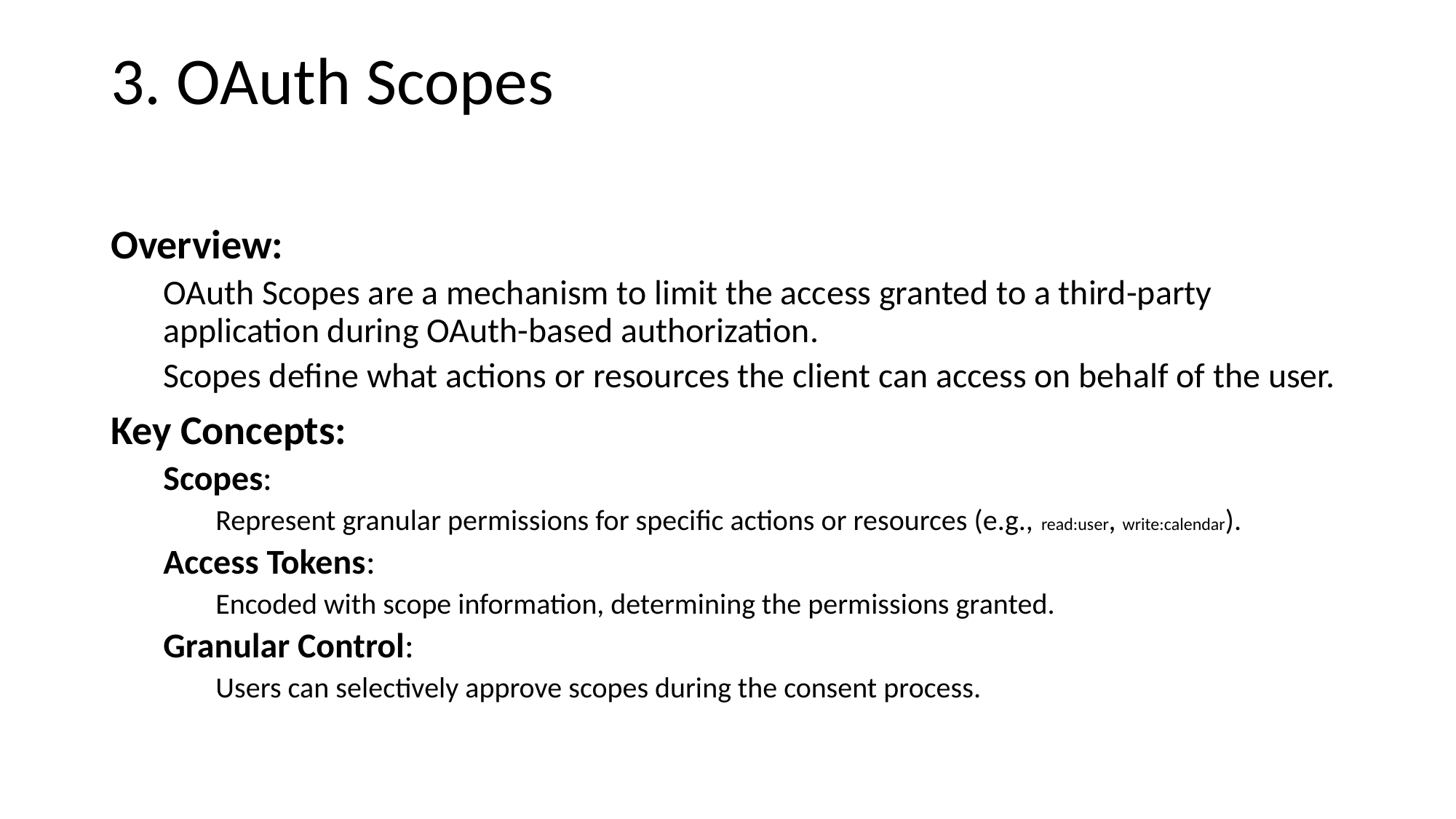

# 3. OAuth Scopes
Overview:
OAuth Scopes are a mechanism to limit the access granted to a third-party application during OAuth-based authorization.
Scopes define what actions or resources the client can access on behalf of the user.
Key Concepts:
Scopes:
Represent granular permissions for specific actions or resources (e.g., read:user, write:calendar).
Access Tokens:
Encoded with scope information, determining the permissions granted.
Granular Control:
Users can selectively approve scopes during the consent process.